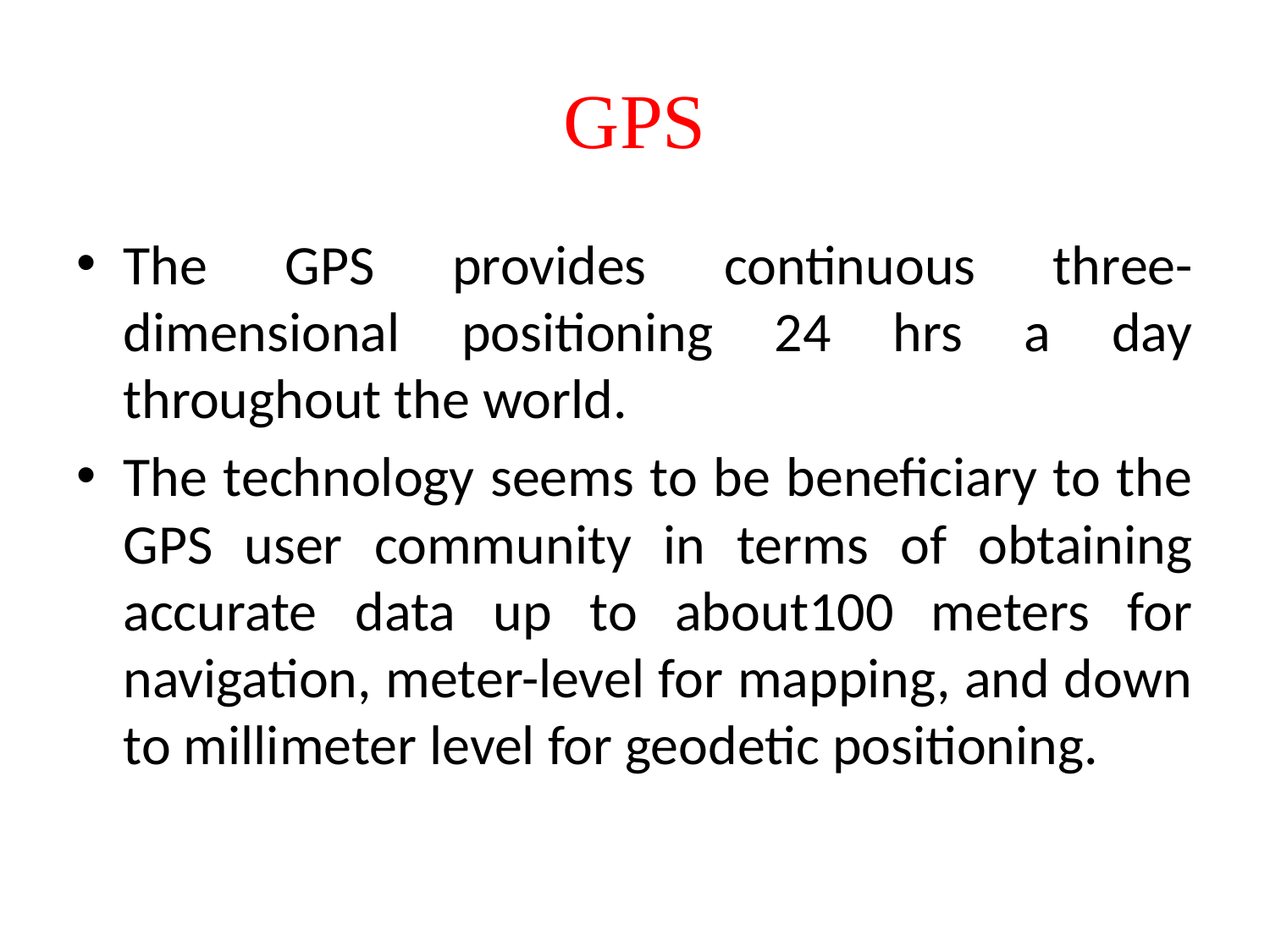

# GPS
The GPS provides continuous three-dimensional positioning 24 hrs a day throughout the world.
The technology seems to be beneficiary to the GPS user community in terms of obtaining accurate data up to about100 meters for navigation, meter-level for mapping, and down to millimeter level for geodetic positioning.